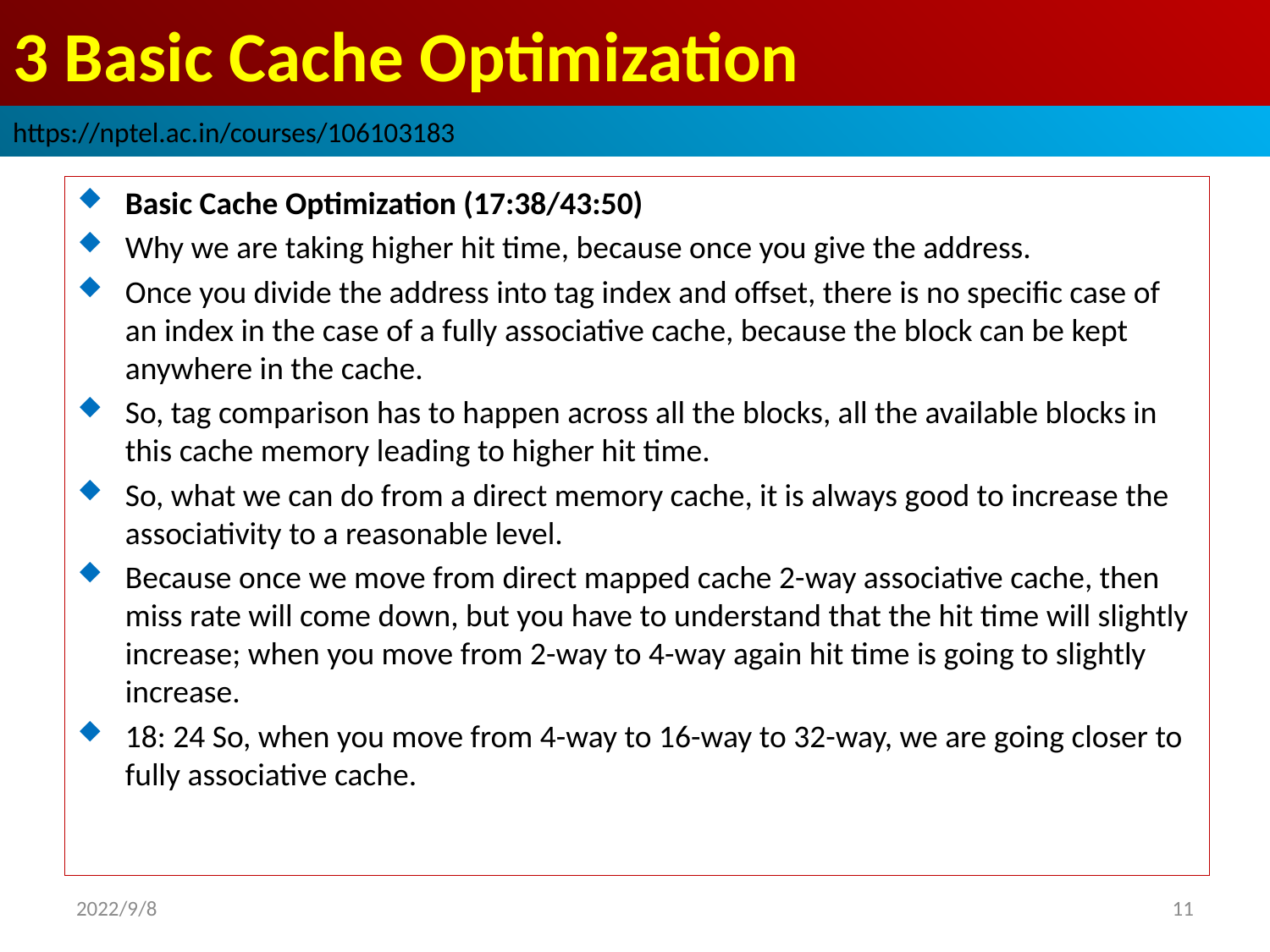

# 3 Basic Cache Optimization
https://nptel.ac.in/courses/106103183
Basic Cache Optimization (17:38/43:50)
Why we are taking higher hit time, because once you give the address.
Once you divide the address into tag index and offset, there is no specific case of an index in the case of a fully associative cache, because the block can be kept anywhere in the cache.
So, tag comparison has to happen across all the blocks, all the available blocks in this cache memory leading to higher hit time.
So, what we can do from a direct memory cache, it is always good to increase the associativity to a reasonable level.
Because once we move from direct mapped cache 2-way associative cache, then miss rate will come down, but you have to understand that the hit time will slightly increase; when you move from 2-way to 4-way again hit time is going to slightly increase.
18: 24 So, when you move from 4-way to 16-way to 32-way, we are going closer to fully associative cache.
2022/9/8
11